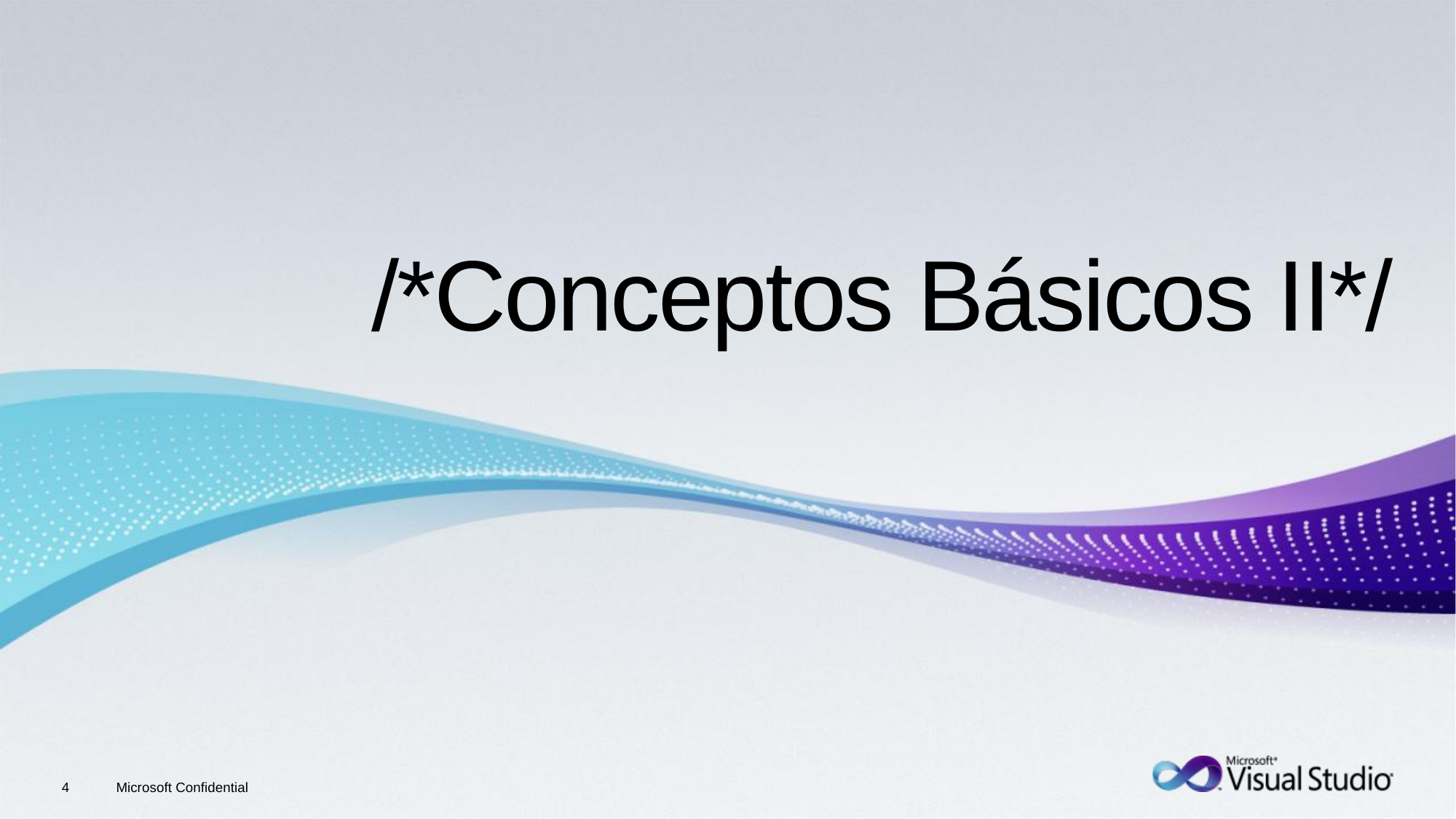

# /*Conceptos Básicos II*/
4
Microsoft Confidential